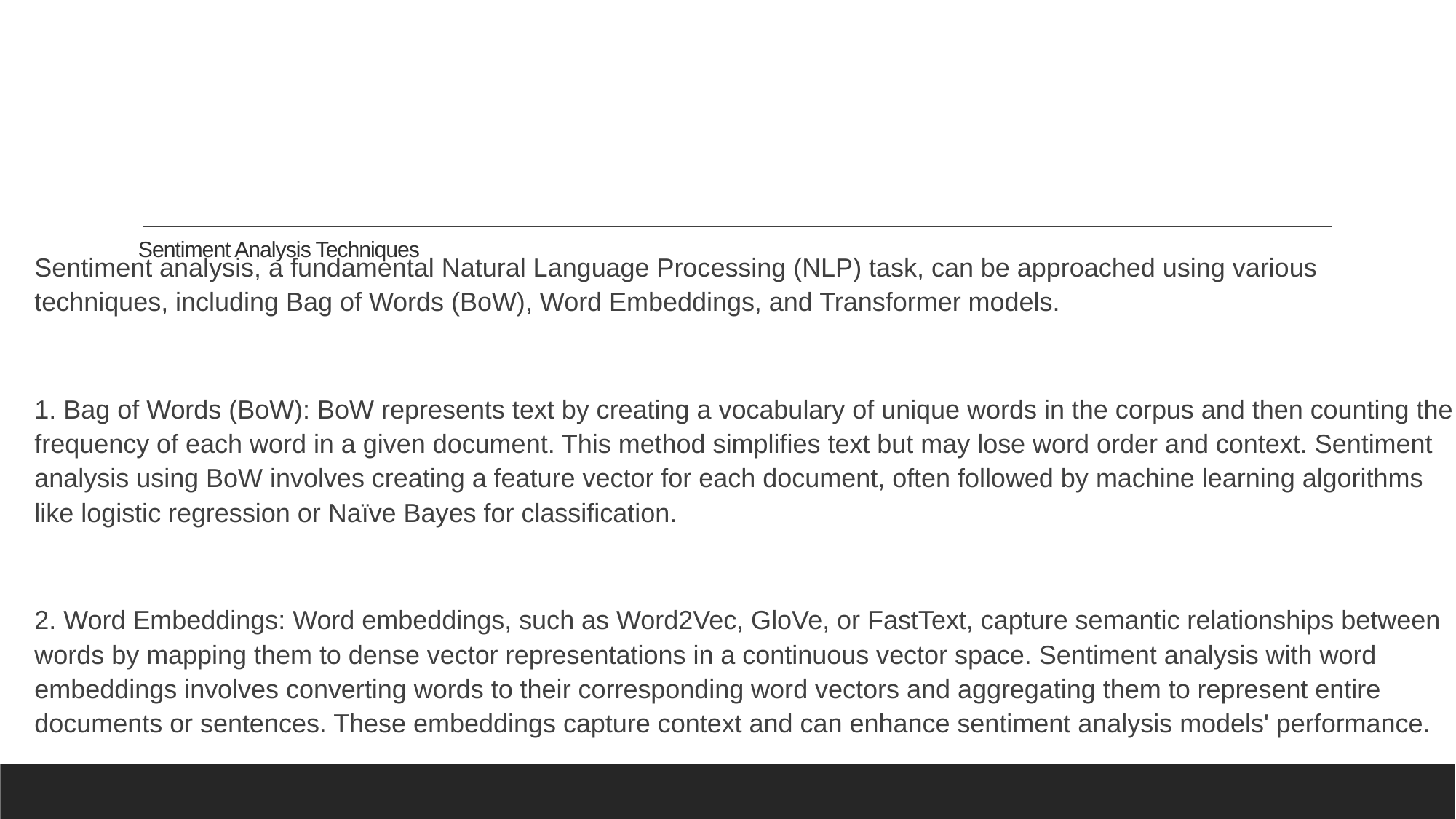

# Sentiment Analysis Techniques
Sentiment analysis, a fundamental Natural Language Processing (NLP) task, can be approached using various techniques, including Bag of Words (BoW), Word Embeddings, and Transformer models.

1. Bag of Words (BoW): BoW represents text by creating a vocabulary of unique words in the corpus and then counting the frequency of each word in a given document. This method simplifies text but may lose word order and context. Sentiment analysis using BoW involves creating a feature vector for each document, often followed by machine learning algorithms like logistic regression or Naïve Bayes for classification.

2. Word Embeddings: Word embeddings, such as Word2Vec, GloVe, or FastText, capture semantic relationships between words by mapping them to dense vector representations in a continuous vector space. Sentiment analysis with word embeddings involves converting words to their corresponding word vectors and aggregating them to represent entire documents or sentences. These embeddings capture context and can enhance sentiment analysis models' performance.